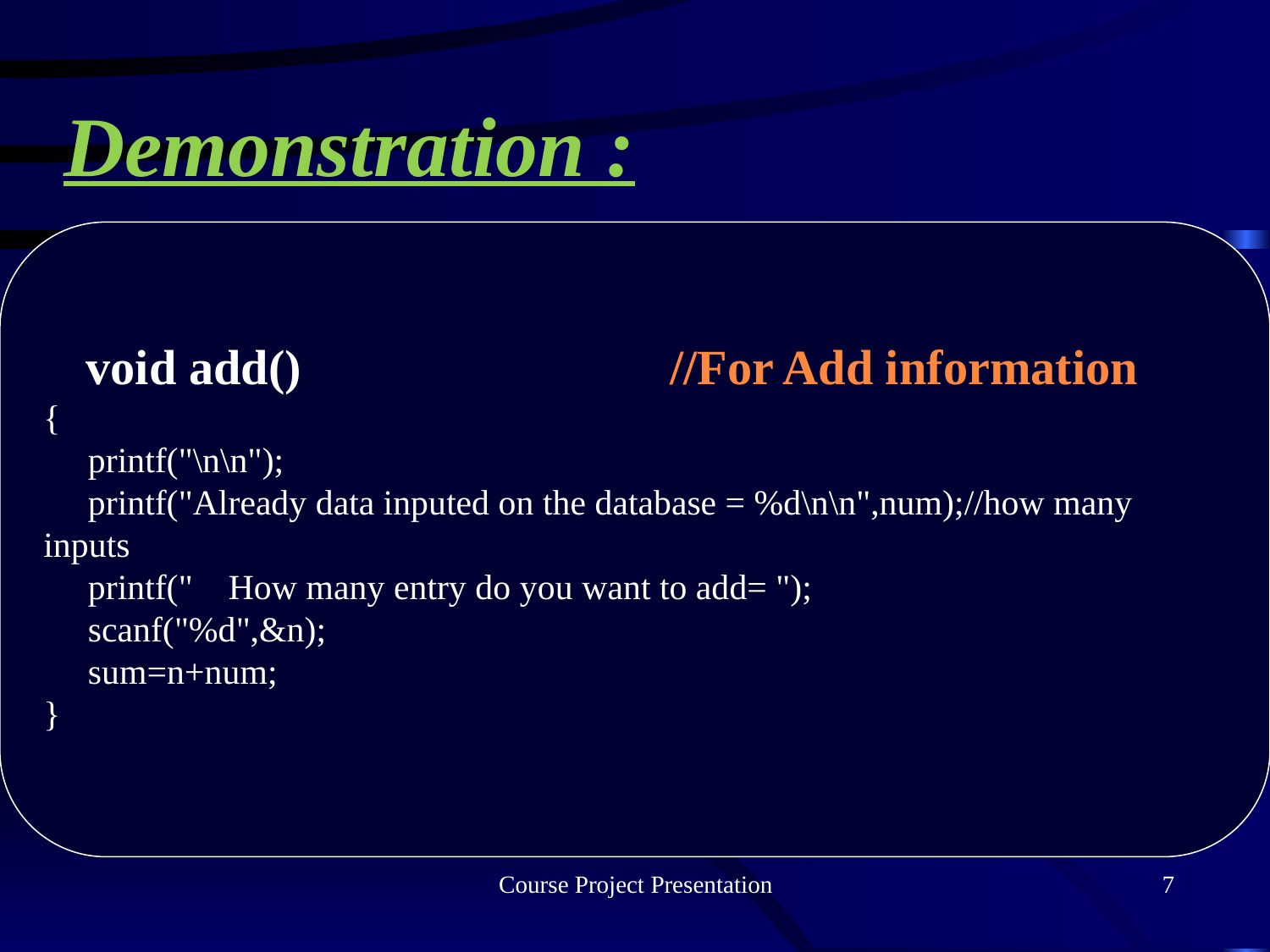

# Demonstration :

    void add()                              //For Add information
{
     printf("\n\n");
     printf("Already data inputed on the database = %d\n\n",num);//how many inputs
     printf("    How many entry do you want to add= ");
     scanf("%d",&n);
     sum=n+num;
}
Course Project Presentation
7